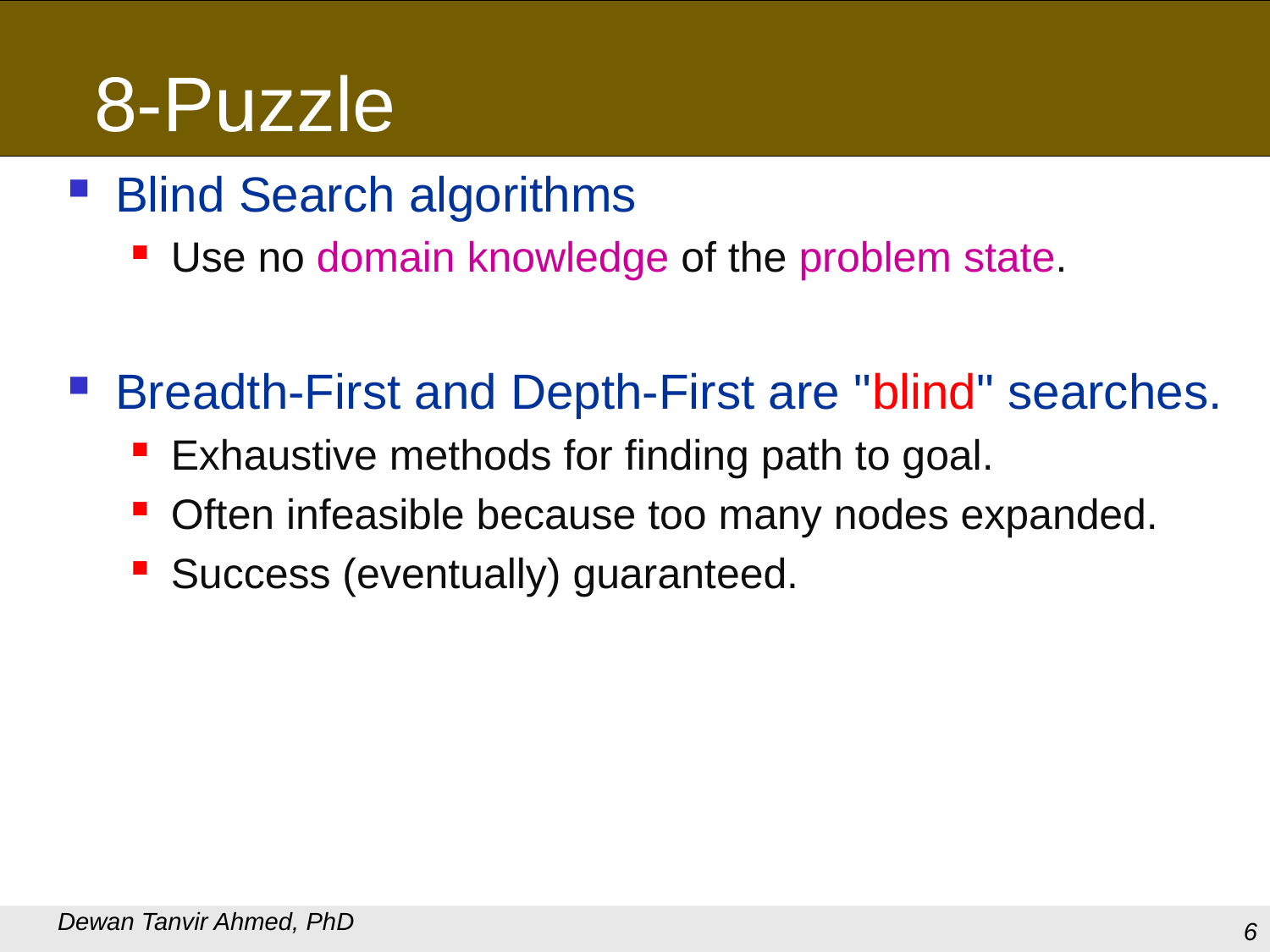

# 8-Puzzle
Blind Search algorithms
Use no domain knowledge of the problem state.

Breadth-First and Depth-First are "blind" searches.
Exhaustive methods for finding path to goal.
Often infeasible because too many nodes expanded.
Success (eventually) guaranteed.
Dewan Tanvir Ahmed, PhD
6